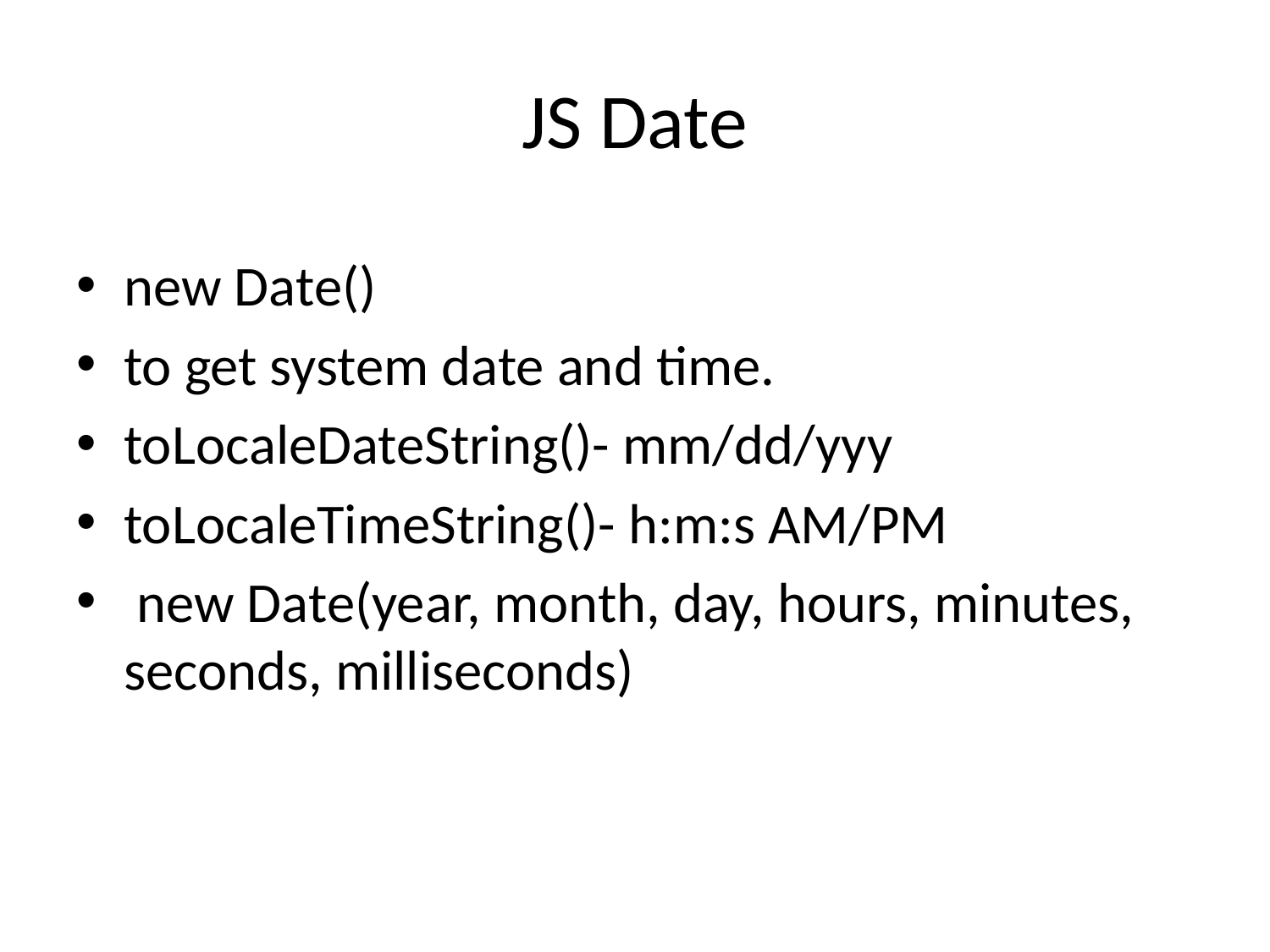

# JS Date
new Date()
to get system date and time.
toLocaleDateString()- mm/dd/yyy
toLocaleTimeString()- h:m:s AM/PM
 new Date(year, month, day, hours, minutes, seconds, milliseconds)